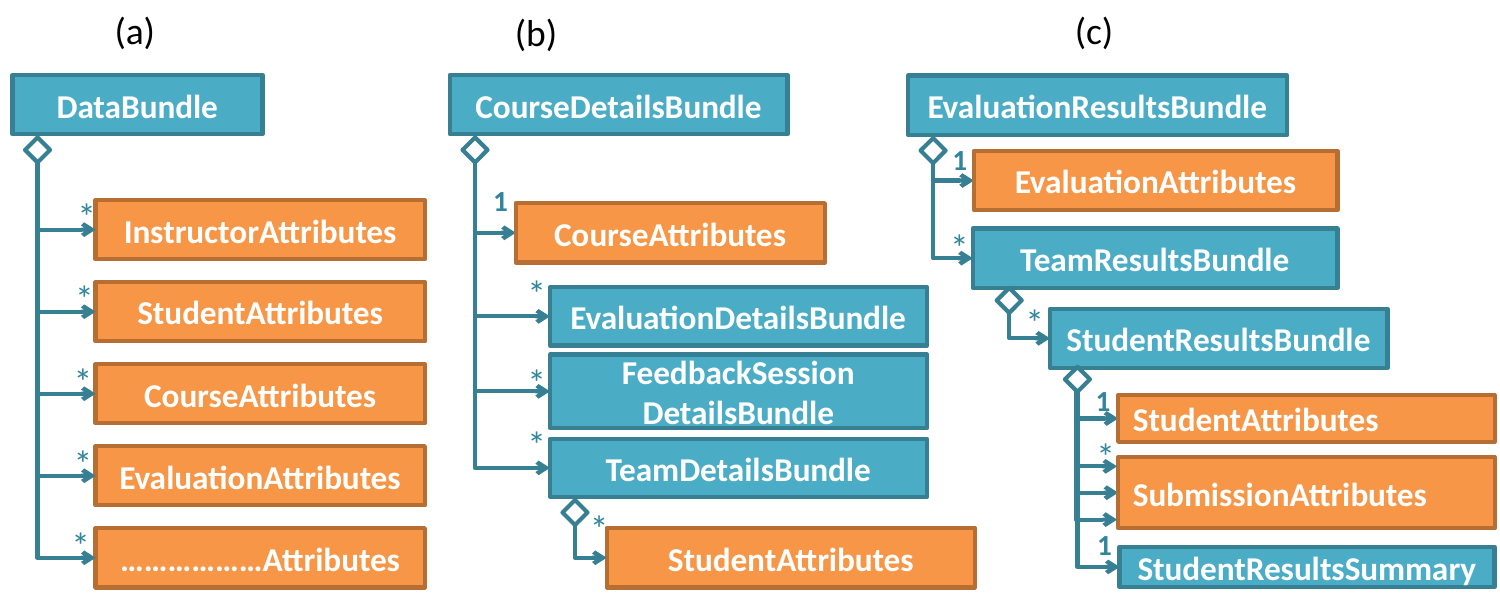

(a)
(c)
(b)
DataBundle
CourseDetailsBundle
EvaluationResultsBundle
1

EvaluationAttributes
1
*
InstructorAttributes
CourseAttributes
*
TeamResultsBundle
*
*
StudentAttributes
EvaluationDetailsBundle

*
StudentResultsBundle
*
*
FeedbackSession
DetailsBundle
CourseAttributes

1
StudentAttributes
*
*
*
TeamDetailsBundle
EvaluationAttributes
SubmissionAttributes
*

*
1
………………Attributes
StudentAttributes
StudentResultsSummary